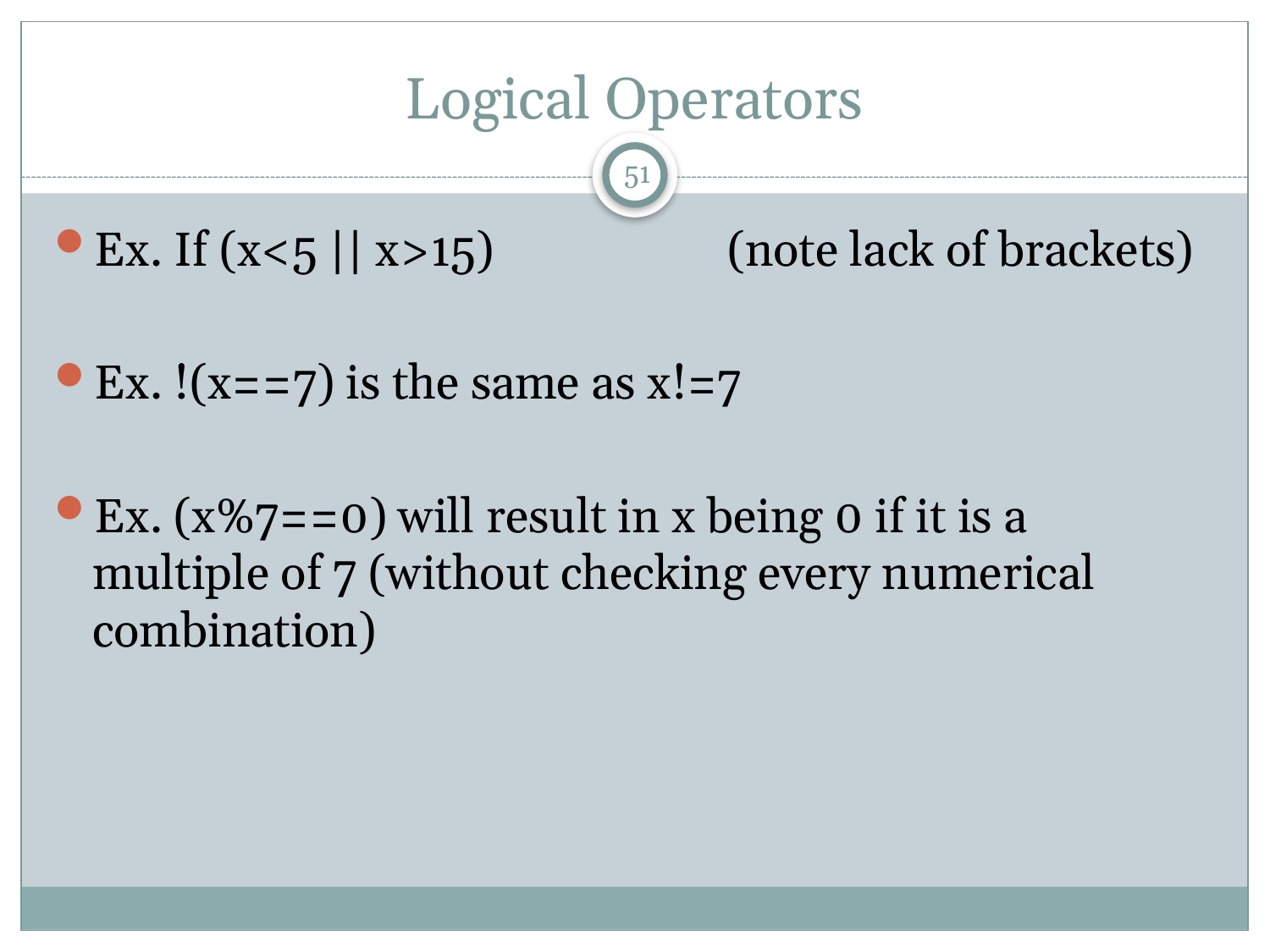

# Logical Operators
51
Ex. If (x<5 || x>15)		(note lack of brackets)

Ex. !(x==7) is the same as x!=7

Ex. (x%7==0) will result in x being 0 if it is a multiple of 7 (without checking every numerical combination)